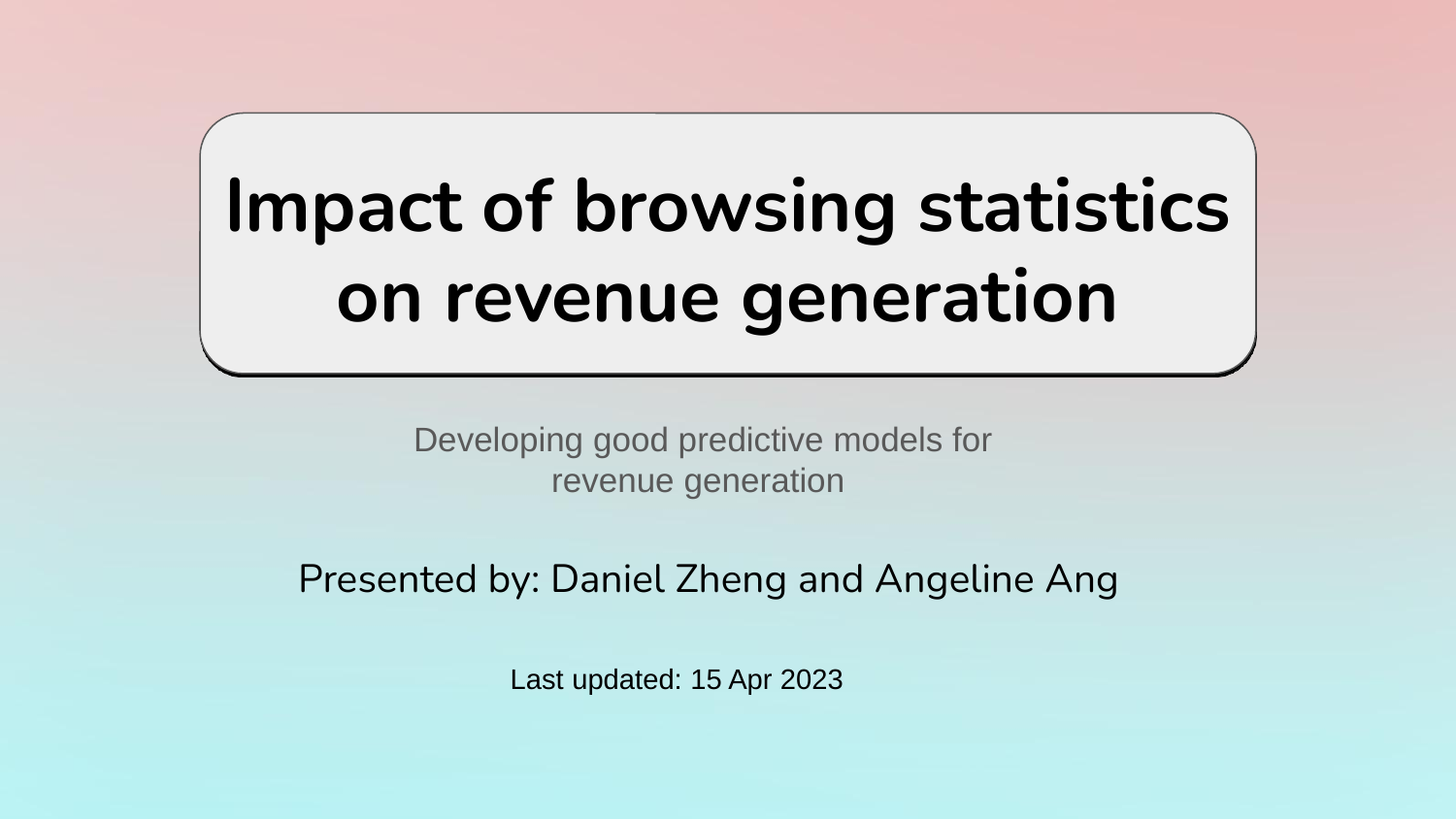

# Impact of browsing statistics on revenue generation
Developing good predictive models for revenue generation
Presented by: Daniel Zheng and Angeline Ang
Last updated: 15 Apr 2023